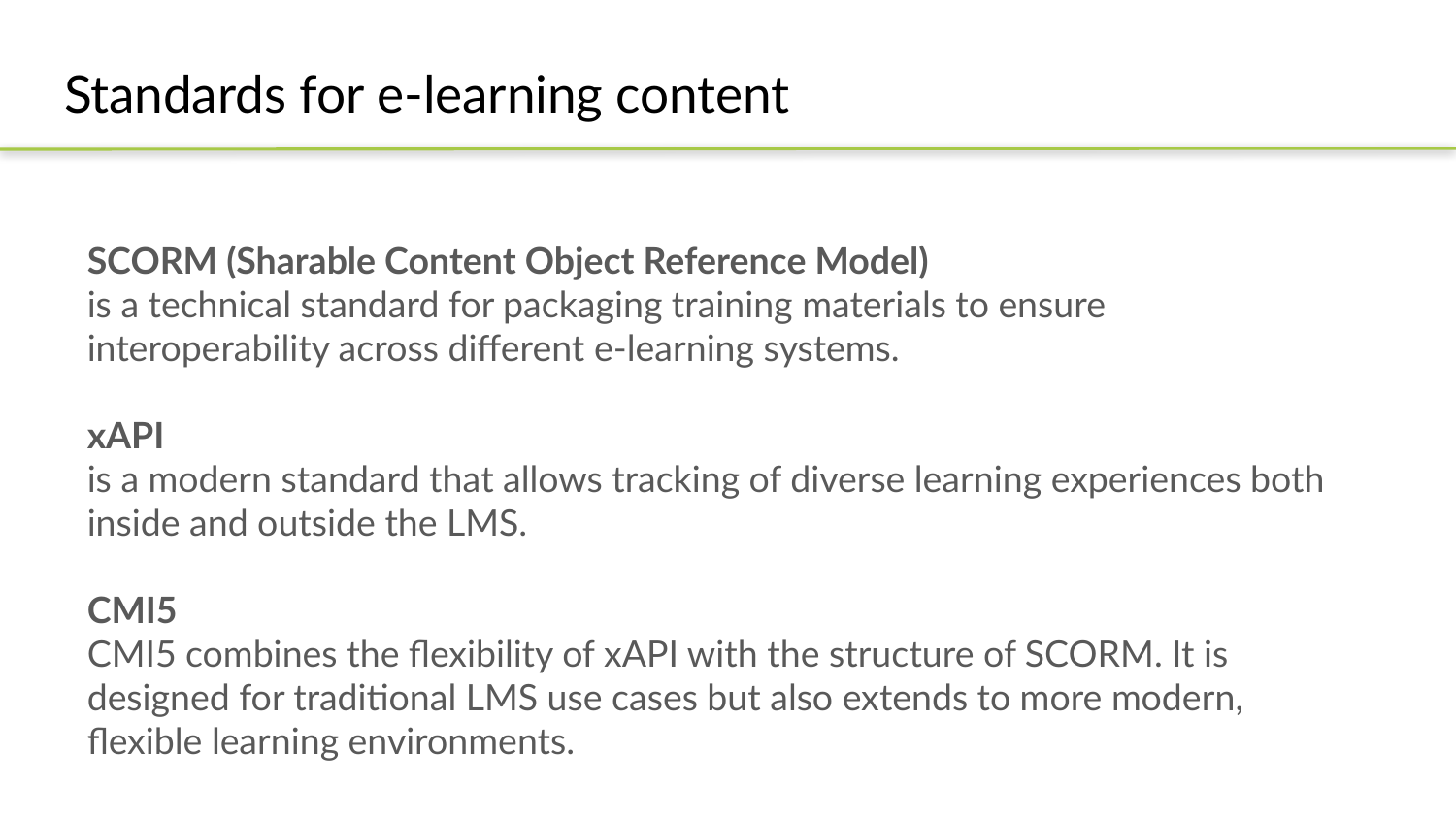

# Standards for e-learning content
SCORM (Sharable Content Object Reference Model)
is a technical standard for packaging training materials to ensure interoperability across different e-learning systems.

xAPI
is a modern standard that allows tracking of diverse learning experiences both inside and outside the LMS.

CMI5
CMI5 combines the flexibility of xAPI with the structure of SCORM. It is designed for traditional LMS use cases but also extends to more modern, flexible learning environments.